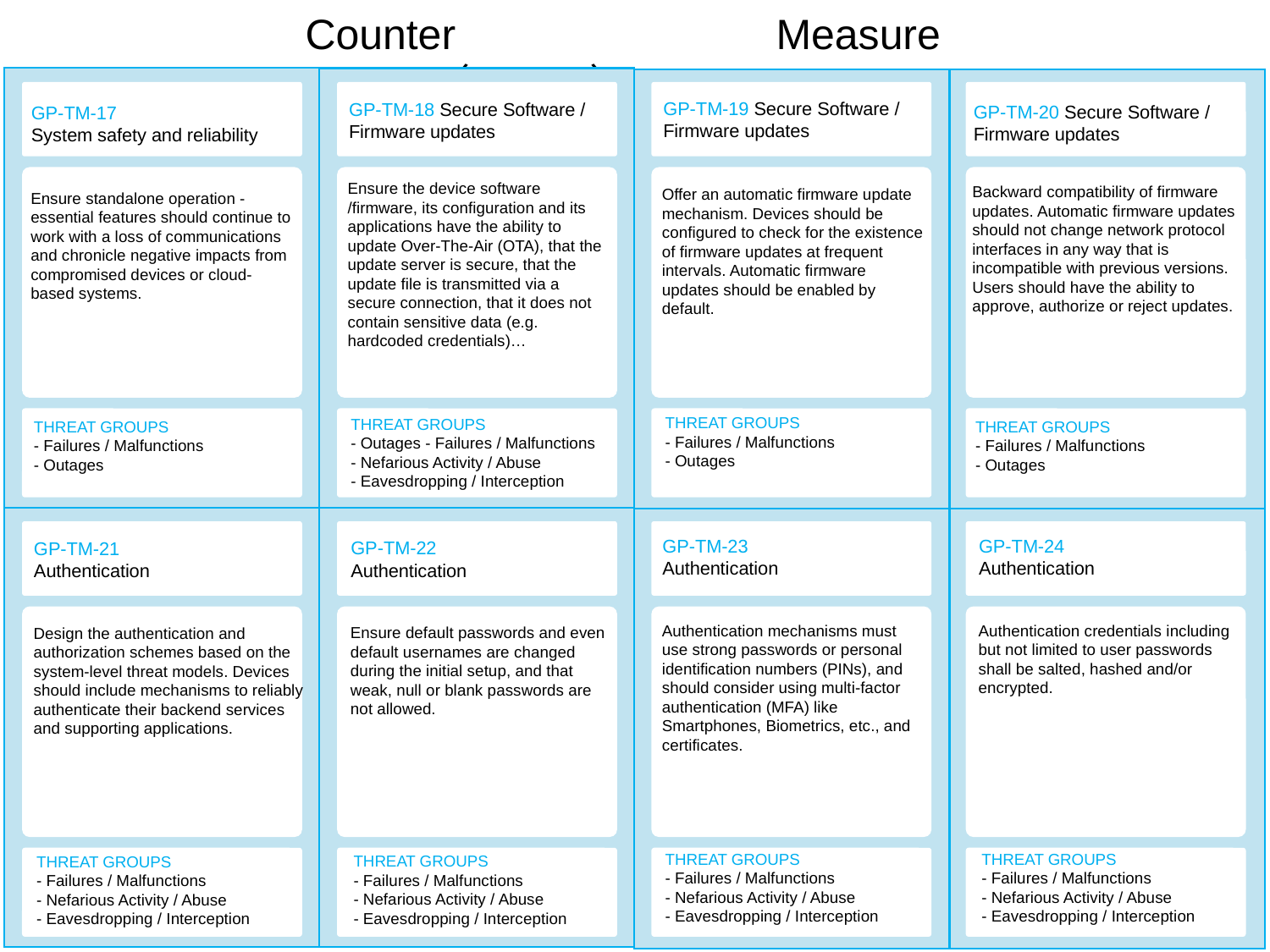

Counter Measure Cards（Front）

GP-TM-19 Secure Software / Firmware updates
GP-TM-18 Secure Software / Firmware updates
GP-TM-20 Secure Software / Firmware updates
GP-TM-17
System safety and reliability

Ensure the device software /firmware, its configuration and its applications have the ability to update Over-The-Air (OTA), that the update server is secure, that the update file is transmitted via a secure connection, that it does not contain sensitive data (e.g. hardcoded credentials)…
Backward compatibility of firmware updates. Automatic firmware updates should not change network protocol interfaces in any way that is incompatible with previous versions. Users should have the ability to approve, authorize or reject updates.
Offer an automatic firmware update mechanism. Devices should be configured to check for the existence of firmware updates at frequent intervals. Automatic firmware updates should be enabled by default.
Ensure standalone operation - essential features should continue to work with a loss of communications and chronicle negative impacts from compromised devices or cloud-based systems.
THREAT GROUPS
- Failures / Malfunctions
- Outages
THREAT GROUPS
- Outages - Failures / Malfunctions
- Nefarious Activity / Abuse
- Eavesdropping / Interception

THREAT GROUPS
- Failures / Malfunctions
- Outages
THREAT GROUPS
- Failures / Malfunctions
- Outages

GP-TM-23
Authentication
GP-TM-24
Authentication
GP-TM-22
Authentication
GP-TM-21
Authentication

Authentication mechanisms must use strong passwords or personal identification numbers (PINs), and should consider using multi-factor authentication (MFA) like Smartphones, Biometrics, etc., and certificates.
Authentication credentials including but not limited to user passwords shall be salted, hashed and/or encrypted.
Ensure default passwords and even default usernames are changed during the initial setup, and that weak, null or blank passwords are not allowed.
Design the authentication and authorization schemes based on the system-level threat models. Devices should include mechanisms to reliably authenticate their backend services and supporting applications.
THREAT GROUPS
- Failures / Malfunctions
- Nefarious Activity / Abuse
- Eavesdropping / Interception
THREAT GROUPS
- Failures / Malfunctions
- Nefarious Activity / Abuse
- Eavesdropping / Interception
THREAT GROUPS
- Failures / Malfunctions
- Nefarious Activity / Abuse
- Eavesdropping / Interception
THREAT GROUPS
- Failures / Malfunctions
- Nefarious Activity / Abuse
- Eavesdropping / Interception